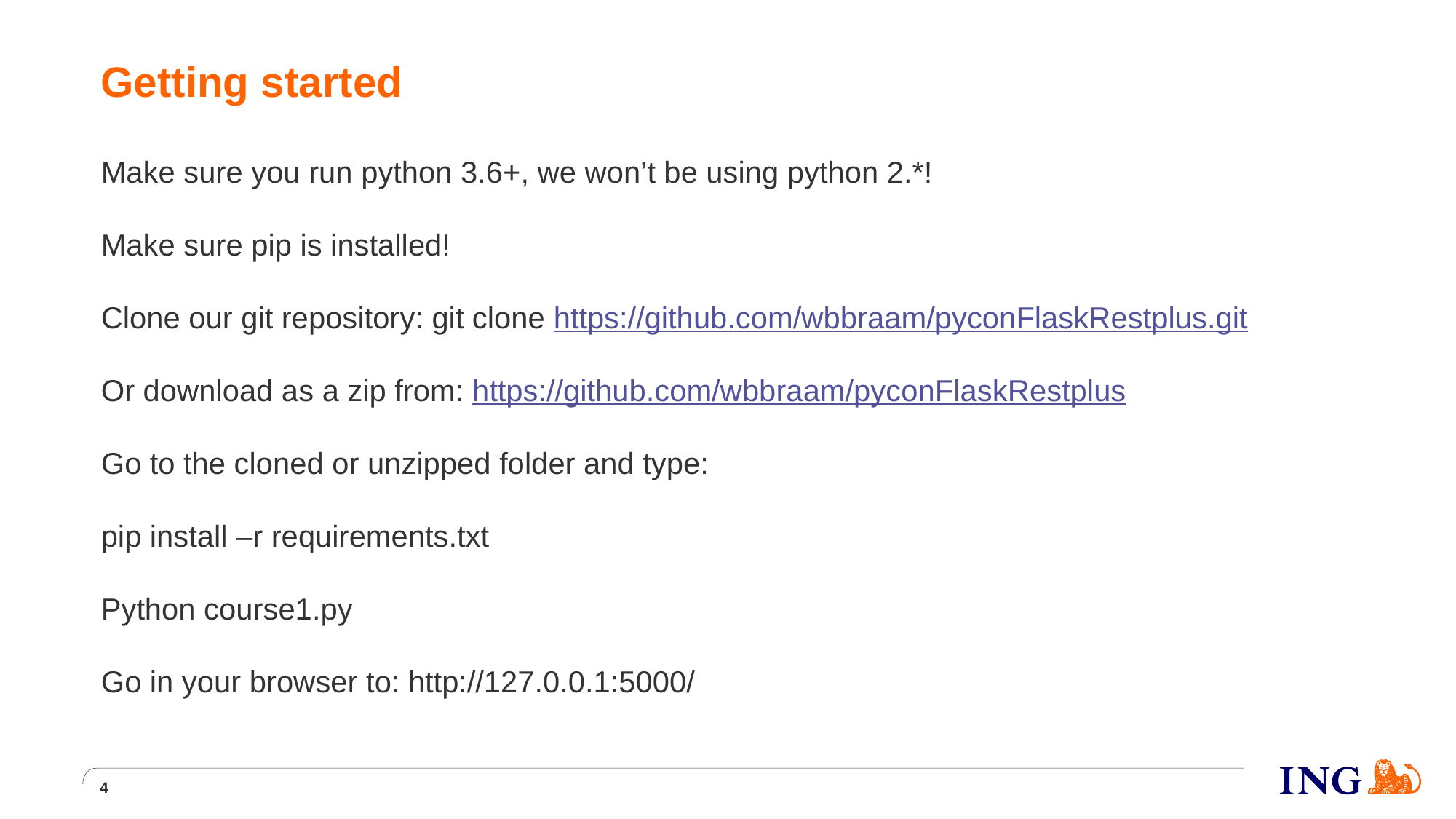

# Getting started
Make sure you run python 3.6+, we won’t be using python 2.*!

Make sure pip is installed!

Clone our git repository: git clone https://github.com/wbbraam/pyconFlaskRestplus.git

Or download as a zip from: https://github.com/wbbraam/pyconFlaskRestplus

Go to the cloned or unzipped folder and type:

pip install –r requirements.txt

Python course1.py

Go in your browser to: http://127.0.0.1:5000/

4